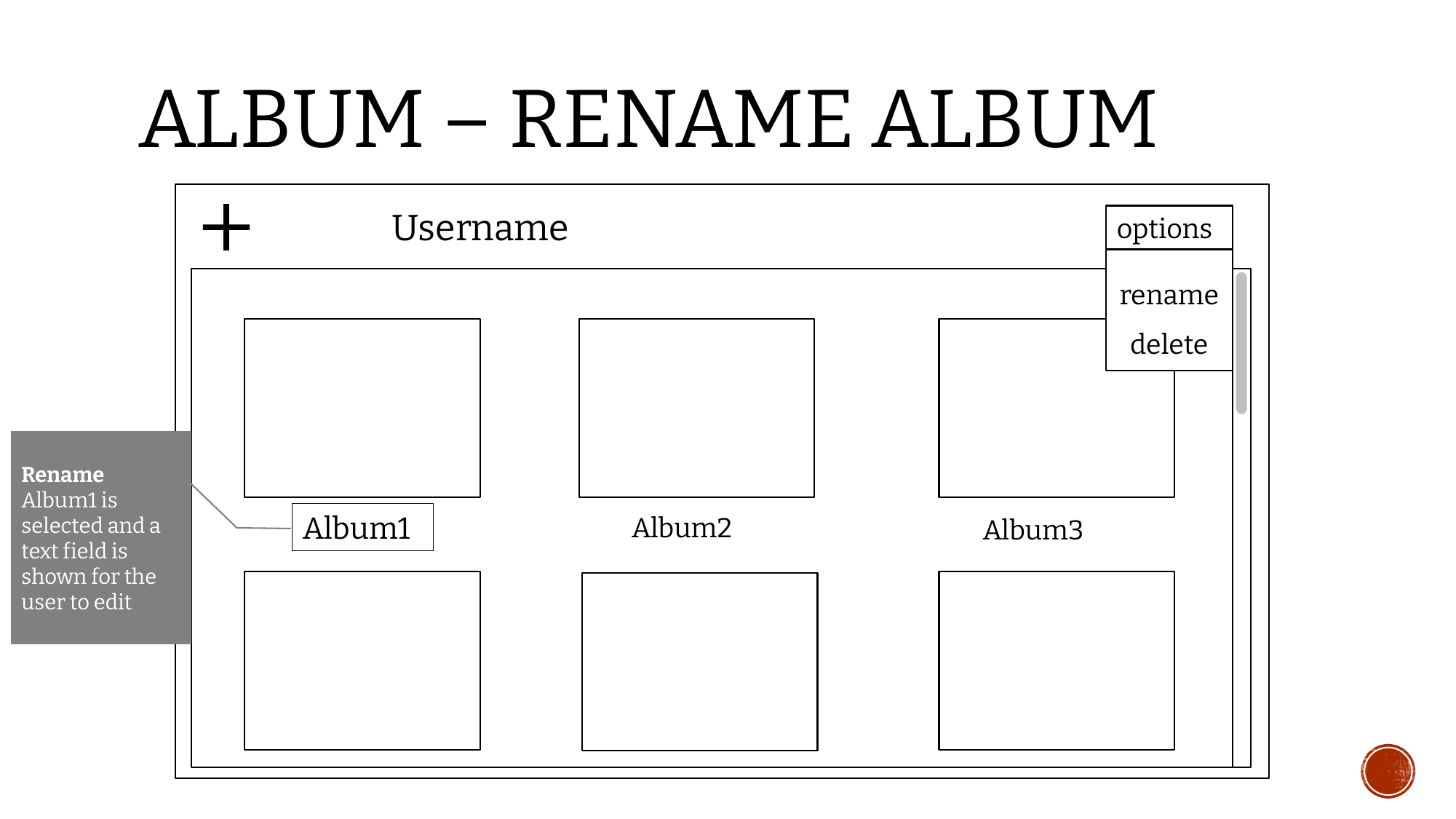

# Album – Rename album

Username
options
rename
delete

Rename
Album1 is selected and a text field is shown for the user to edit
Album1
Album2
Album3